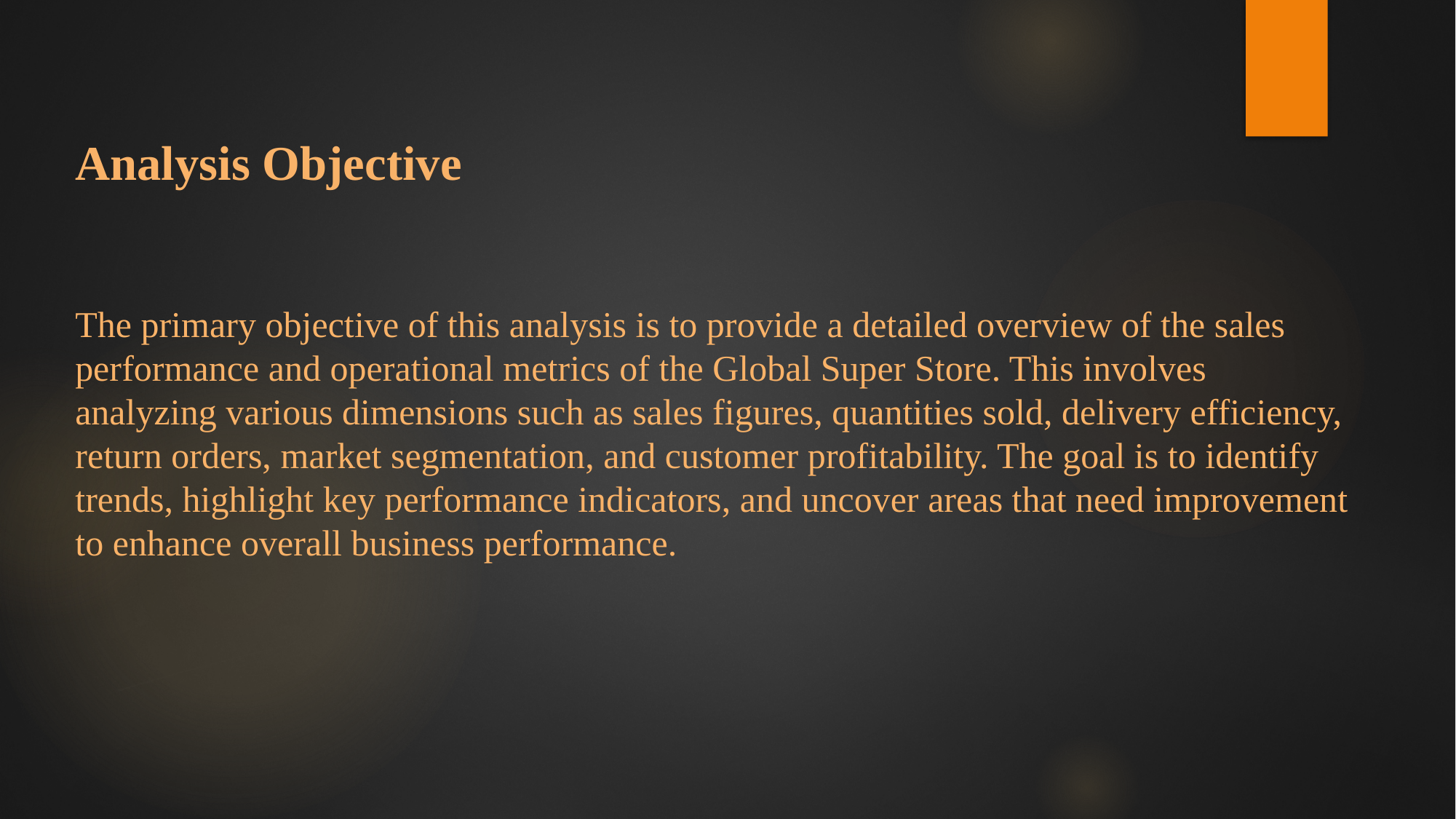

Analysis Objective
The primary objective of this analysis is to provide a detailed overview of the sales performance and operational metrics of the Global Super Store. This involves analyzing various dimensions such as sales figures, quantities sold, delivery efficiency, return orders, market segmentation, and customer profitability. The goal is to identify trends, highlight key performance indicators, and uncover areas that need improvement to enhance overall business performance.